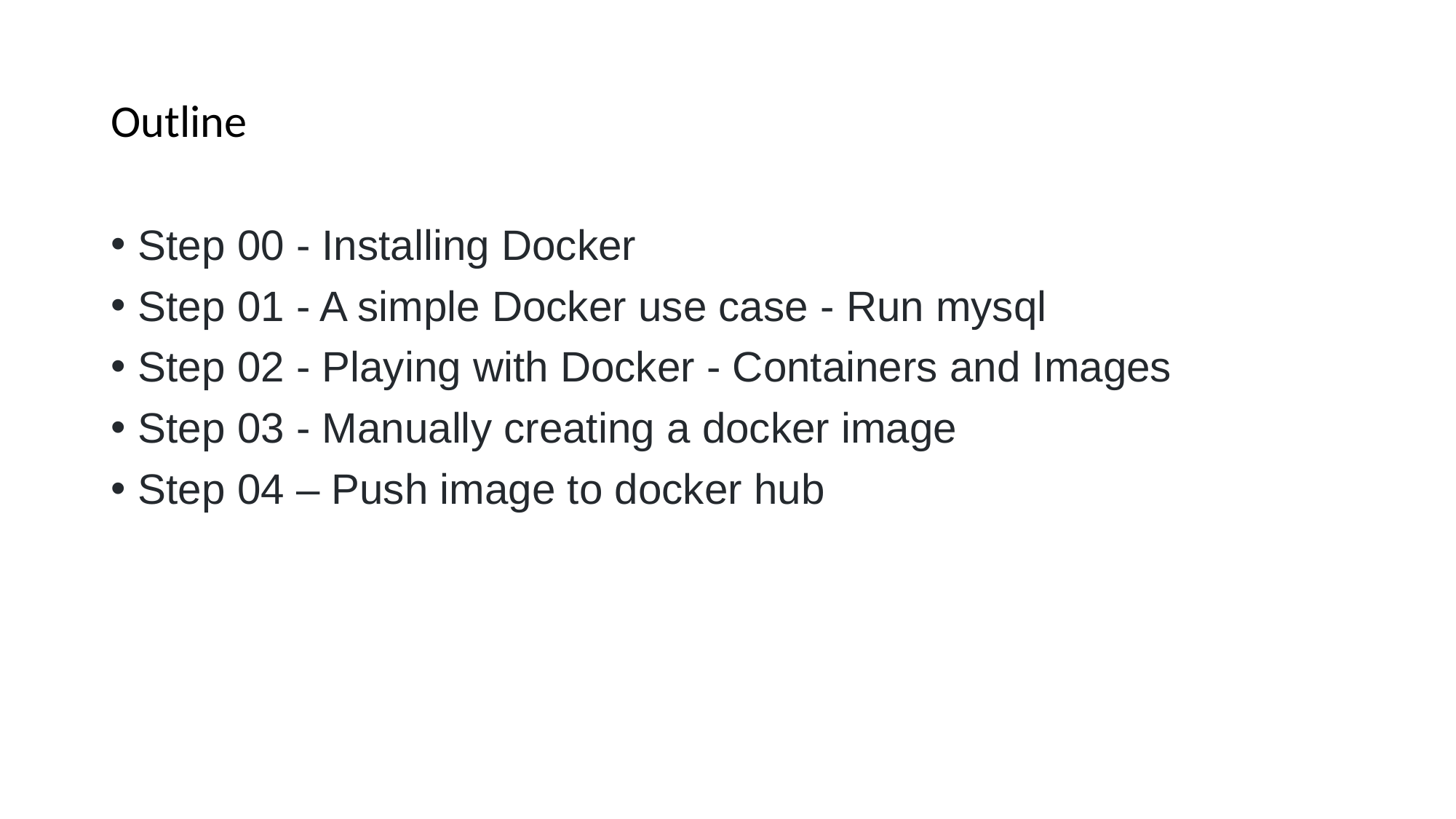

# Outline
Step 00 - Installing Docker
Step 01 - A simple Docker use case - Run mysql
Step 02 - Playing with Docker - Containers and Images
Step 03 - Manually creating a docker image
Step 04 – Push image to docker hub